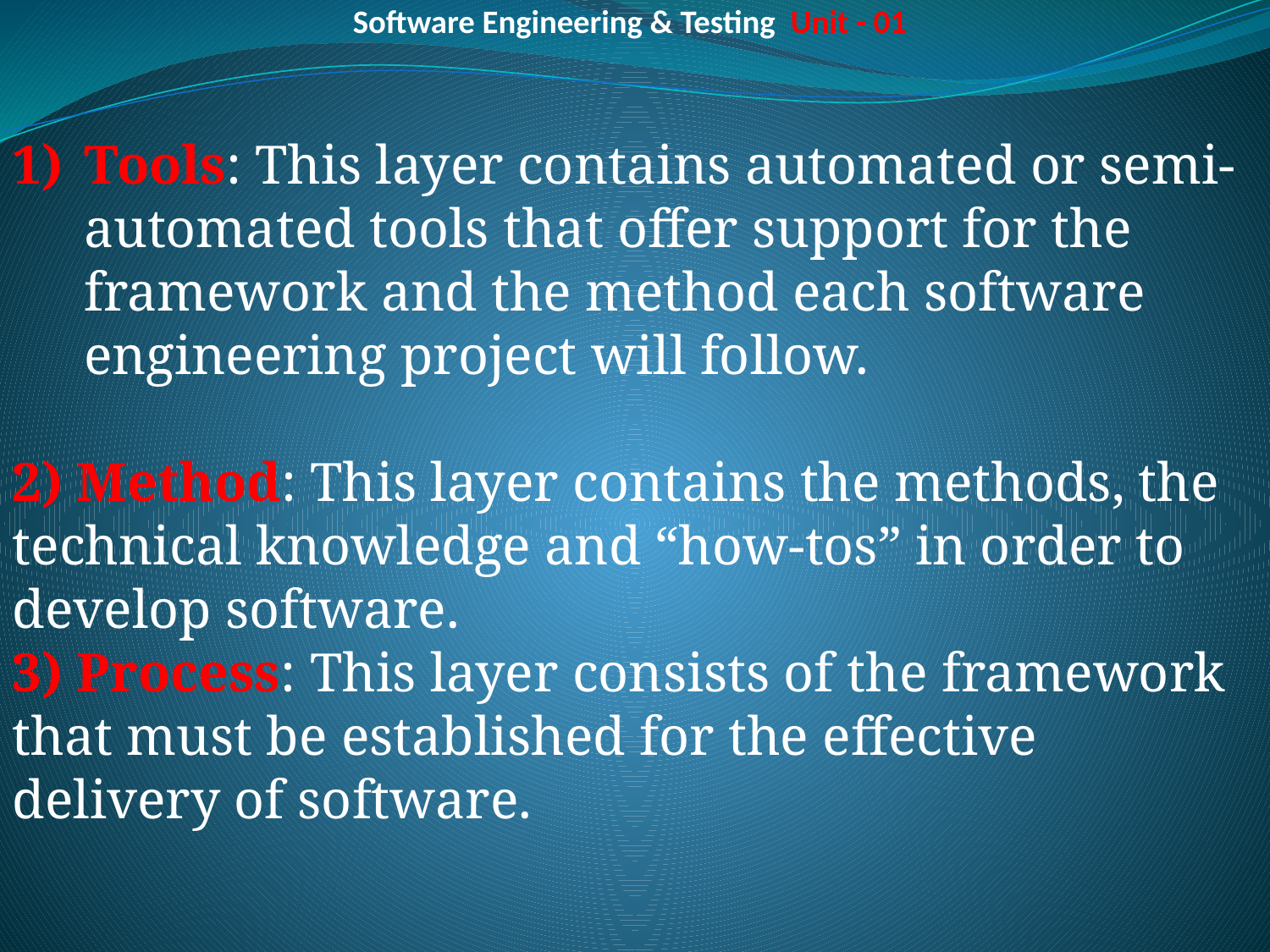

# Software Engineering & Testing  Unit - 01

Tools: This layer contains automated or semi-automated tools that offer support for the framework and the method each software engineering project will follow.

2) Method: This layer contains the methods, the technical knowledge and “how-tos” in order to develop software.
3) Process: This layer consists of the framework that must be established for the effective delivery of software.